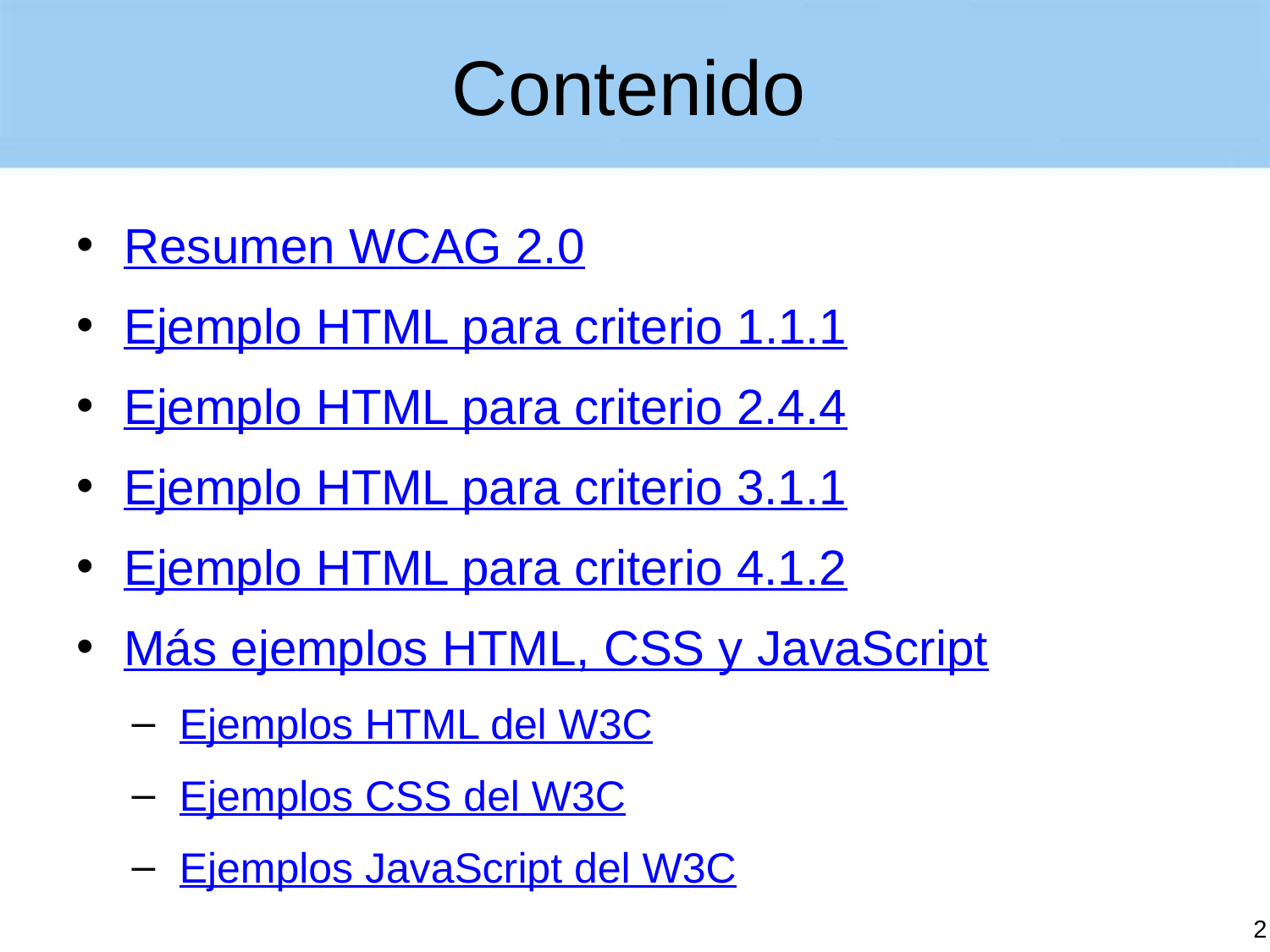

# Contenido
Resumen WCAG 2.0
Ejemplo HTML para criterio 1.1.1
Ejemplo HTML para criterio 2.4.4
Ejemplo HTML para criterio 3.1.1
Ejemplo HTML para criterio 4.1.2
Más ejemplos HTML, CSS y JavaScript
Ejemplos HTML del W3C
Ejemplos CSS del W3C
Ejemplos JavaScript del W3C
2